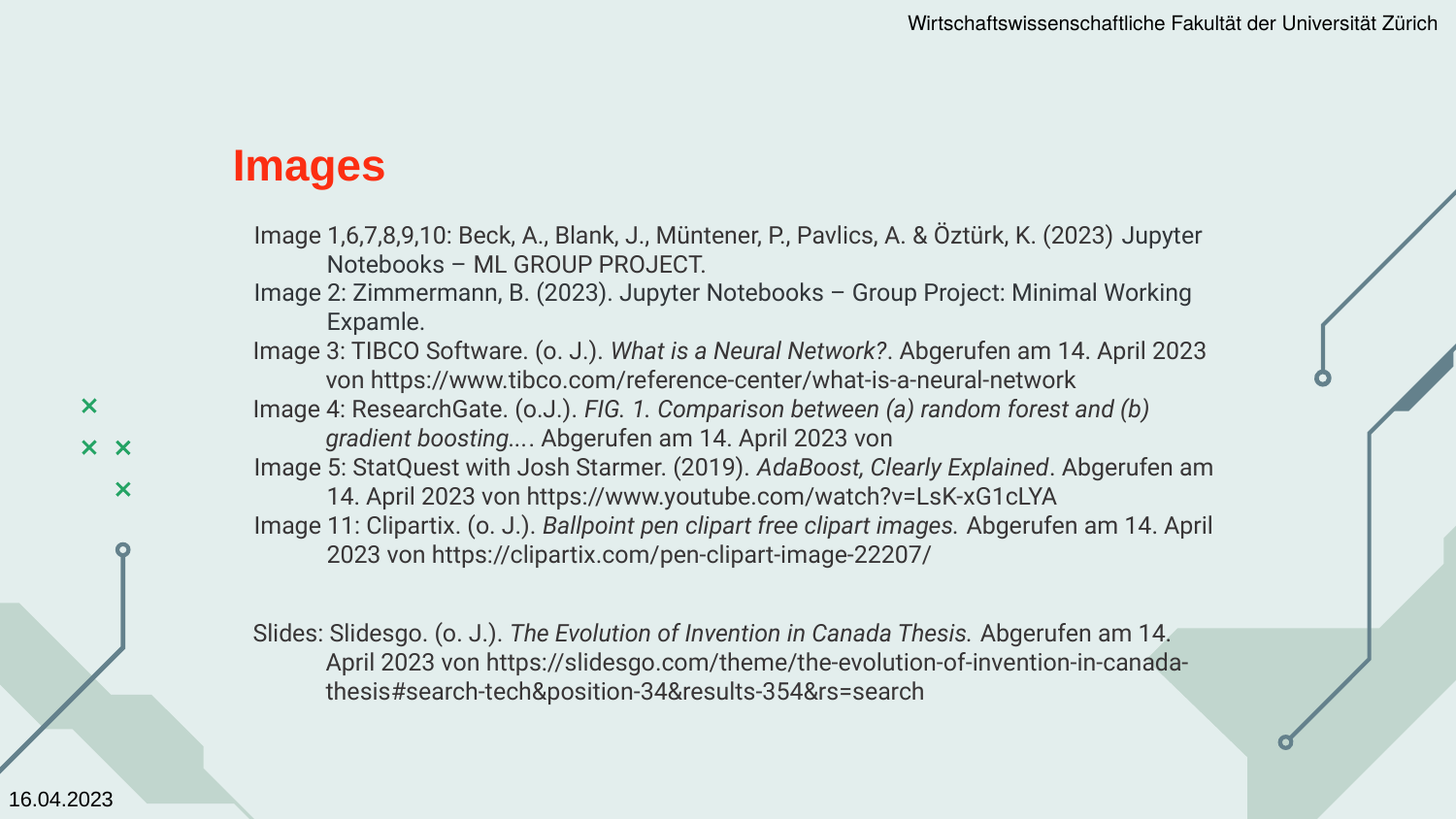

Images

Image 1,6,7,8,9,10: Beck, A., Blank, J., Müntener, P., Pavlics, A. & Öztürk, K. (2023) Jupyter
Notebooks – ML GROUP PROJECT.
Image 2: Zimmermann, B. (2023). Jupyter Notebooks – Group Project: Minimal Working
Expamle.
Image 3: TIBCO Software. (o. J.). What is a Neural Network?. Abgerufen am 14. April 2023
von https://www.tibco.com/reference-center/what-is-a-neural-network
Image 4: ResearchGate. (o.J.). FIG. 1. Comparison between (a) random forest and (b)
gradient boosting.... Abgerufen am 14. April 2023 von
Image 5: StatQuest with Josh Starmer. (2019). AdaBoost, Clearly Explained. Abgerufen am
14. April 2023 von https://www.youtube.com/watch?v=LsK-xG1cLYA
Image 11: Clipartix. (o. J.). Ballpoint pen clipart free clipart images. Abgerufen am 14. April
2023 von https://clipartix.com/pen-clipart-image-22207/

Slides: Slidesgo. (o. J.). The Evolution of Invention in Canada Thesis. Abgerufen am 14.
April 2023 von https://slidesgo.com/theme/the-evolution-of-invention-in-canada-thesis#search-tech&position-34&results-354&rs=search

16.04.2023